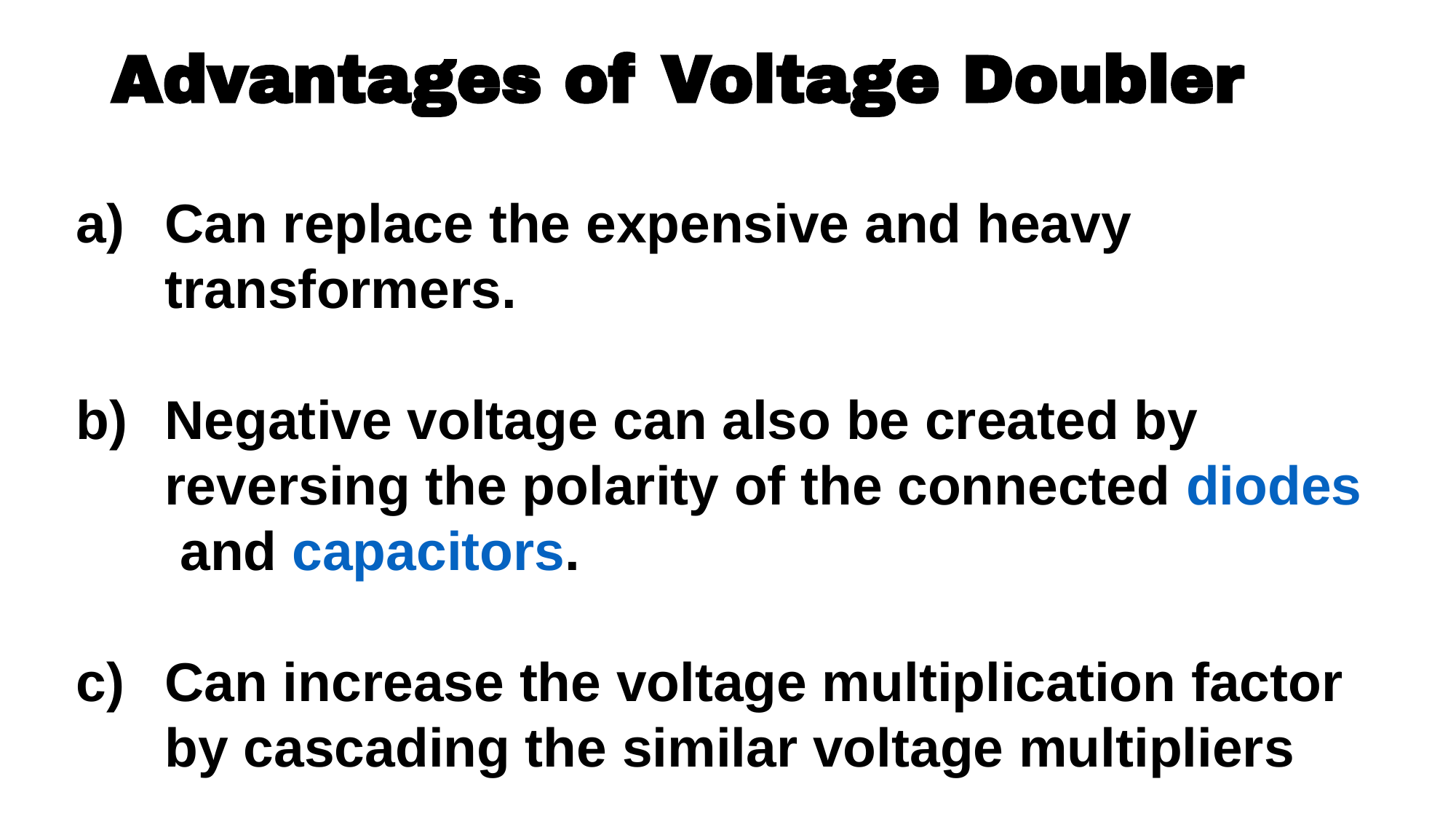

# Advantages of Voltage Doubler

Can replace the expensive and heavy transformers.

Negative voltage can also be created by reversing the polarity of the connected diodes and capacitors.

Can increase the voltage multiplication factor by cascading the similar voltage multipliers